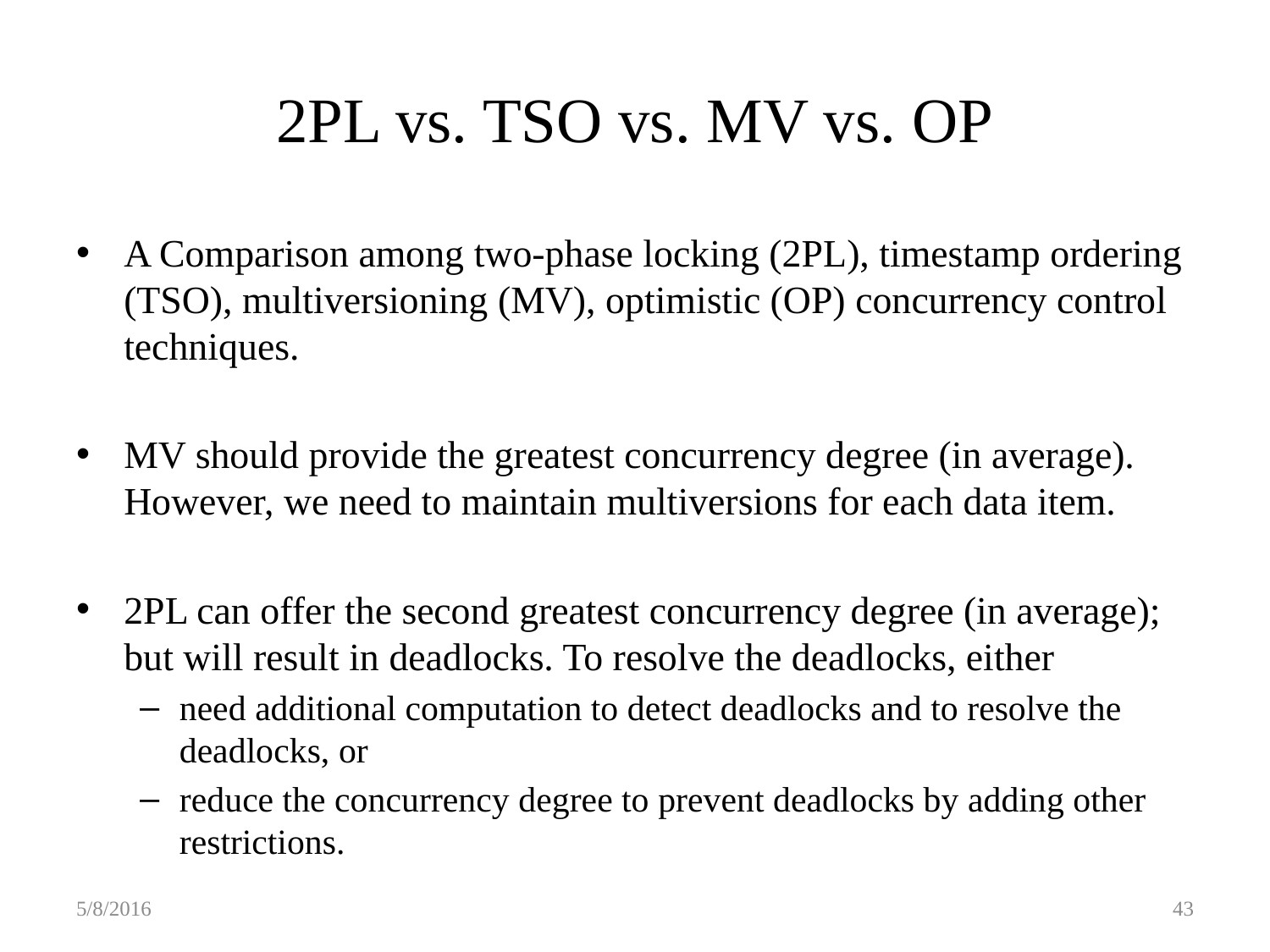

# 2PL vs. TSO vs. MV vs. OP
A Comparison among two-phase locking (2PL), timestamp ordering (TSO), multiversioning (MV), optimistic (OP) concurrency control techniques.

MV should provide the greatest concurrency degree (in average). However, we need to maintain multiversions for each data item.

2PL can offer the second greatest concurrency degree (in average); but will result in deadlocks. To resolve the deadlocks, either
need additional computation to detect deadlocks and to resolve the deadlocks, or
reduce the concurrency degree to prevent deadlocks by adding other restrictions.

5/8/2016
43